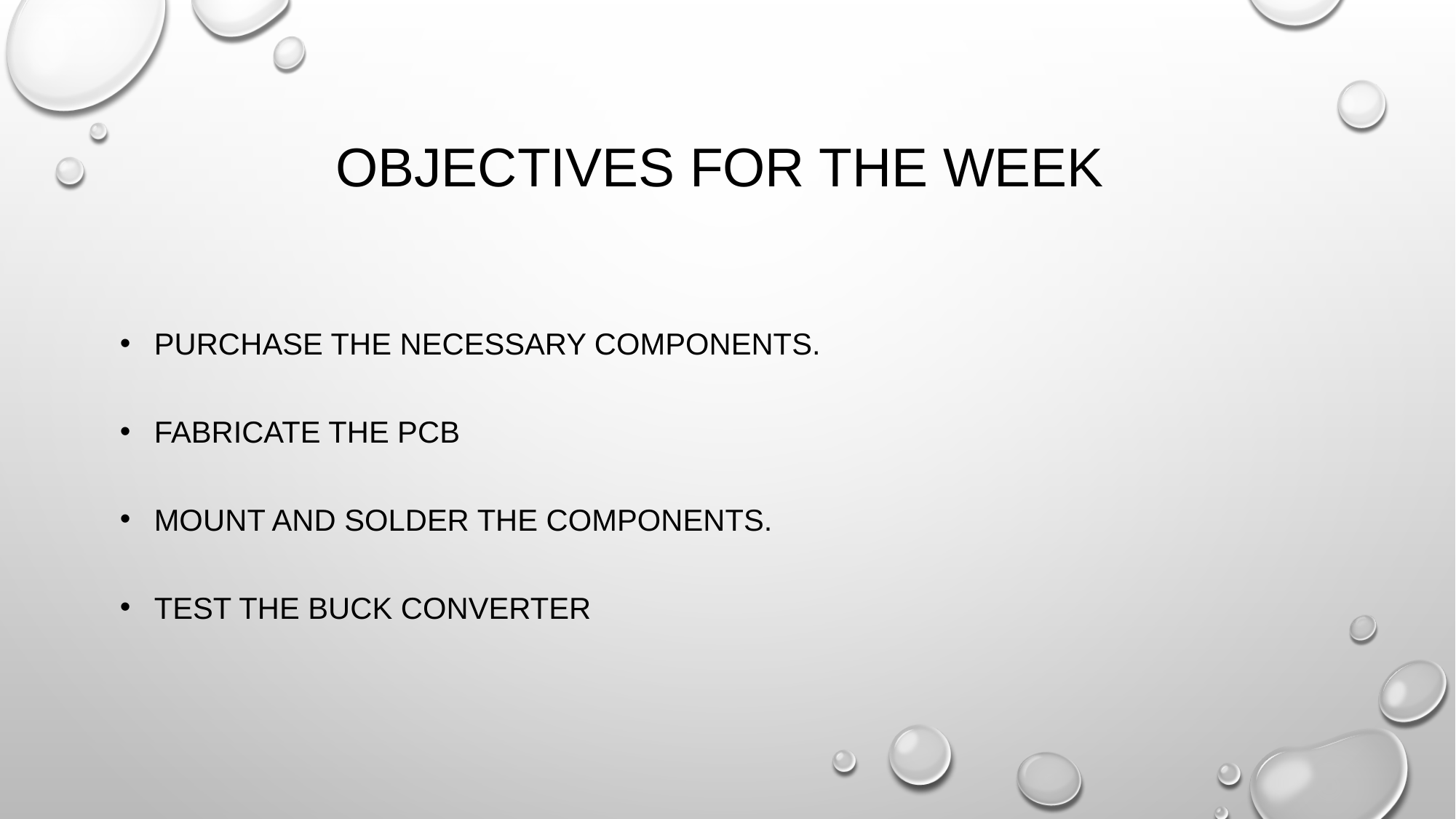

# OBJECTIVES FOR THE WEEK
Purchase the necessary components.
Fabricate the PCB
Mount and solder the components.
Test the Buck Converter